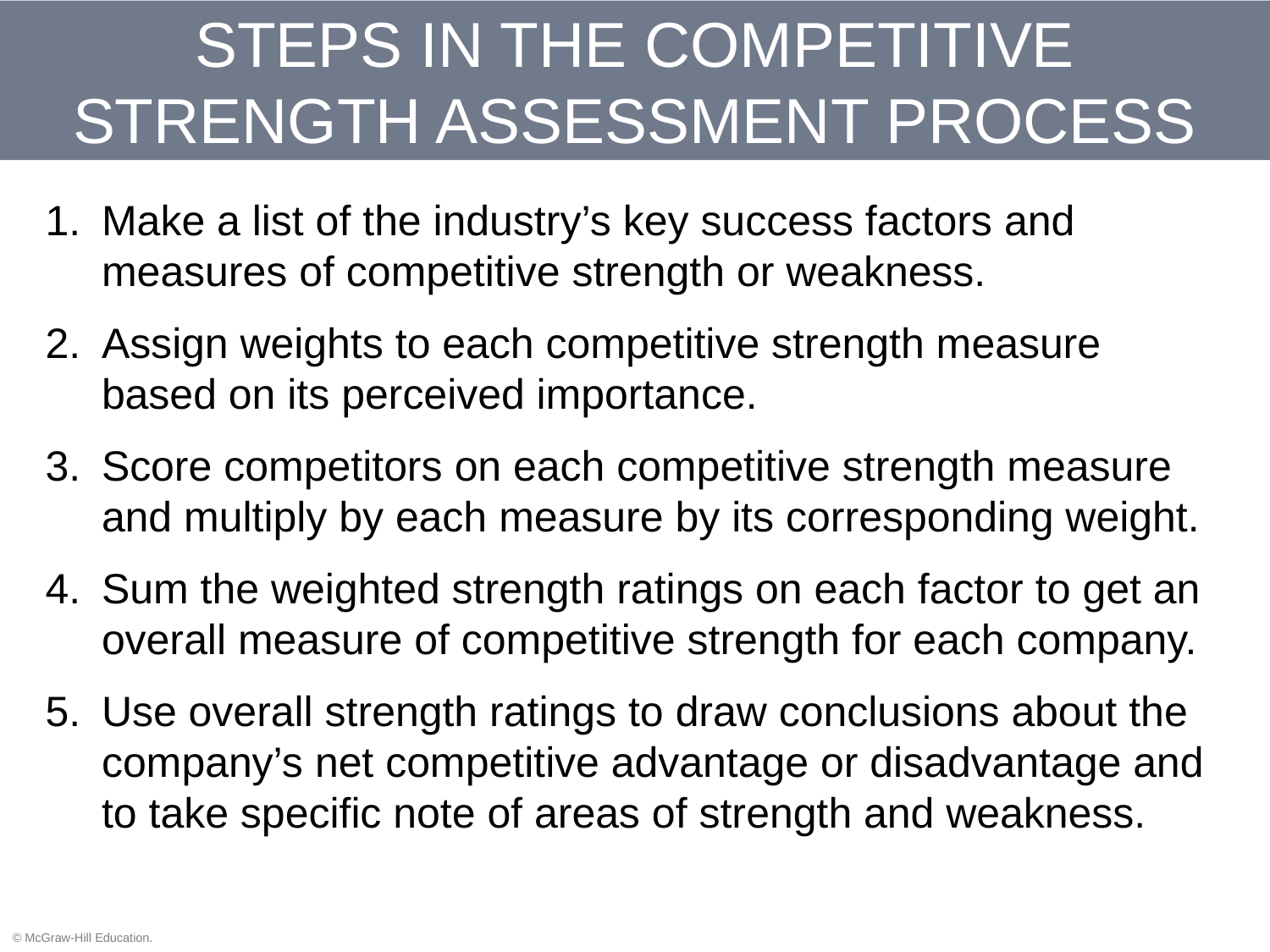

# STEPS IN THE COMPETITIVE STRENGTH ASSESSMENT PROCESS
Make a list of the industry’s key success factors and measures of competitive strength or weakness.
Assign weights to each competitive strength measure based on its perceived importance.
Score competitors on each competitive strength measure and multiply by each measure by its corresponding weight.
Sum the weighted strength ratings on each factor to get an overall measure of competitive strength for each company.
Use overall strength ratings to draw conclusions about the company’s net competitive advantage or disadvantage and to take specific note of areas of strength and weakness.